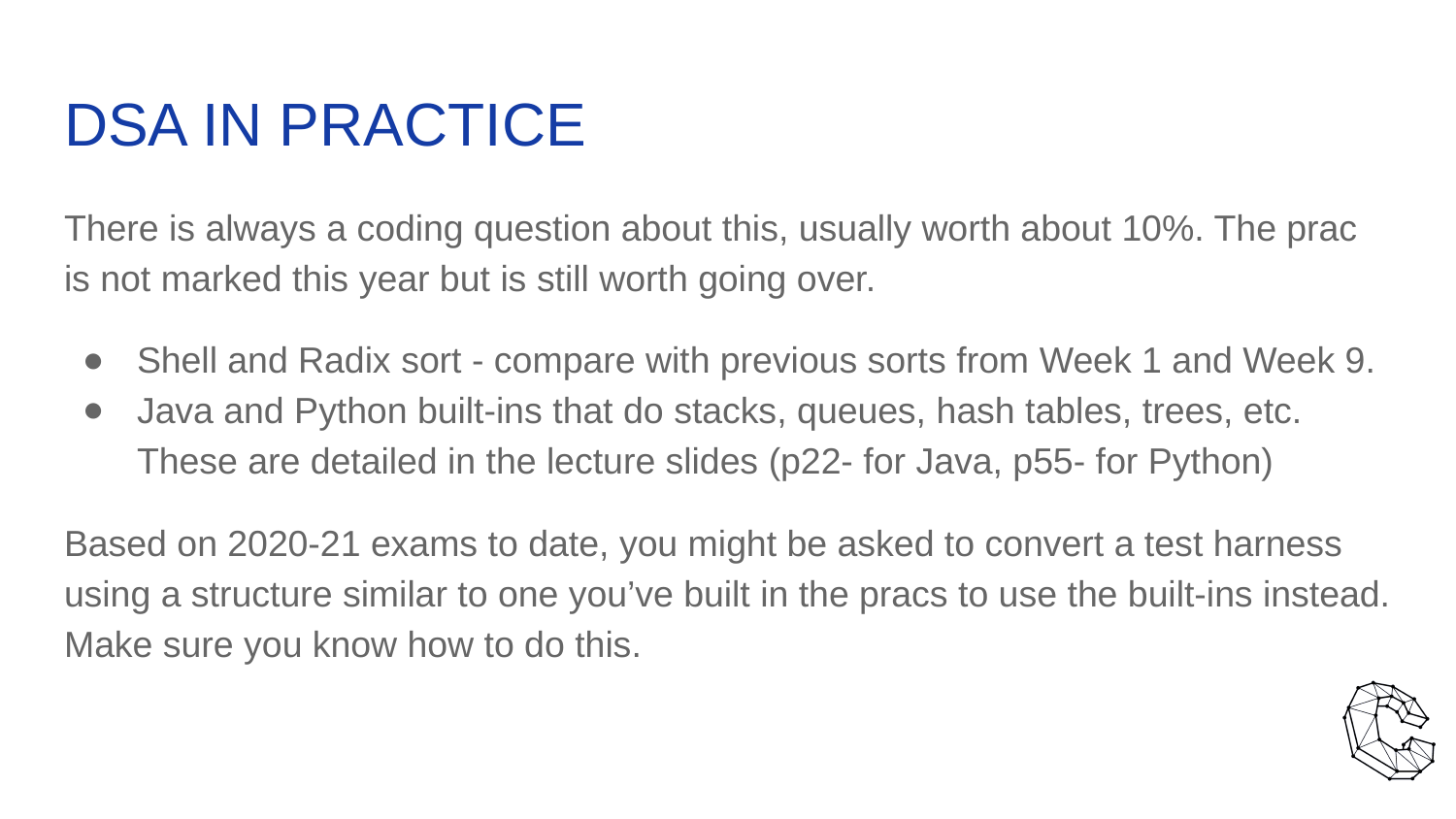

# DSA IN PRACTICE
There is always a coding question about this, usually worth about 10%. The prac is not marked this year but is still worth going over.
Shell and Radix sort - compare with previous sorts from Week 1 and Week 9.
Java and Python built-ins that do stacks, queues, hash tables, trees, etc. These are detailed in the lecture slides (p22- for Java, p55- for Python)
Based on 2020-21 exams to date, you might be asked to convert a test harness using a structure similar to one you’ve built in the pracs to use the built-ins instead. Make sure you know how to do this.